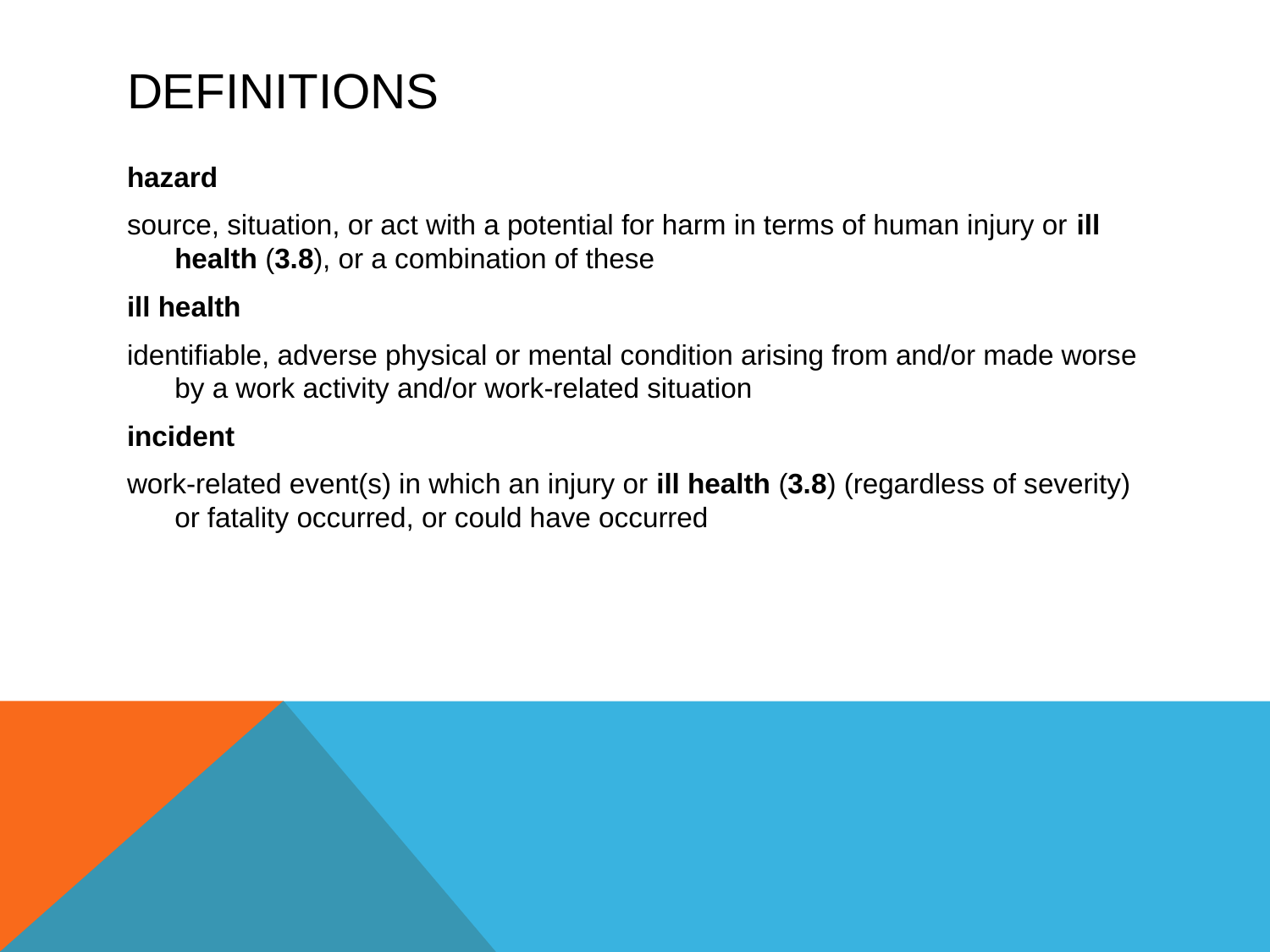

# DEFINITIONS
hazard
source, situation, or act with a potential for harm in terms of human injury or ill health (3.8), or a combination of these
ill health
identifiable, adverse physical or mental condition arising from and/or made worse by a work activity and/or work-related situation
incident
work-related event(s) in which an injury or ill health (3.8) (regardless of severity) or fatality occurred, or could have occurred